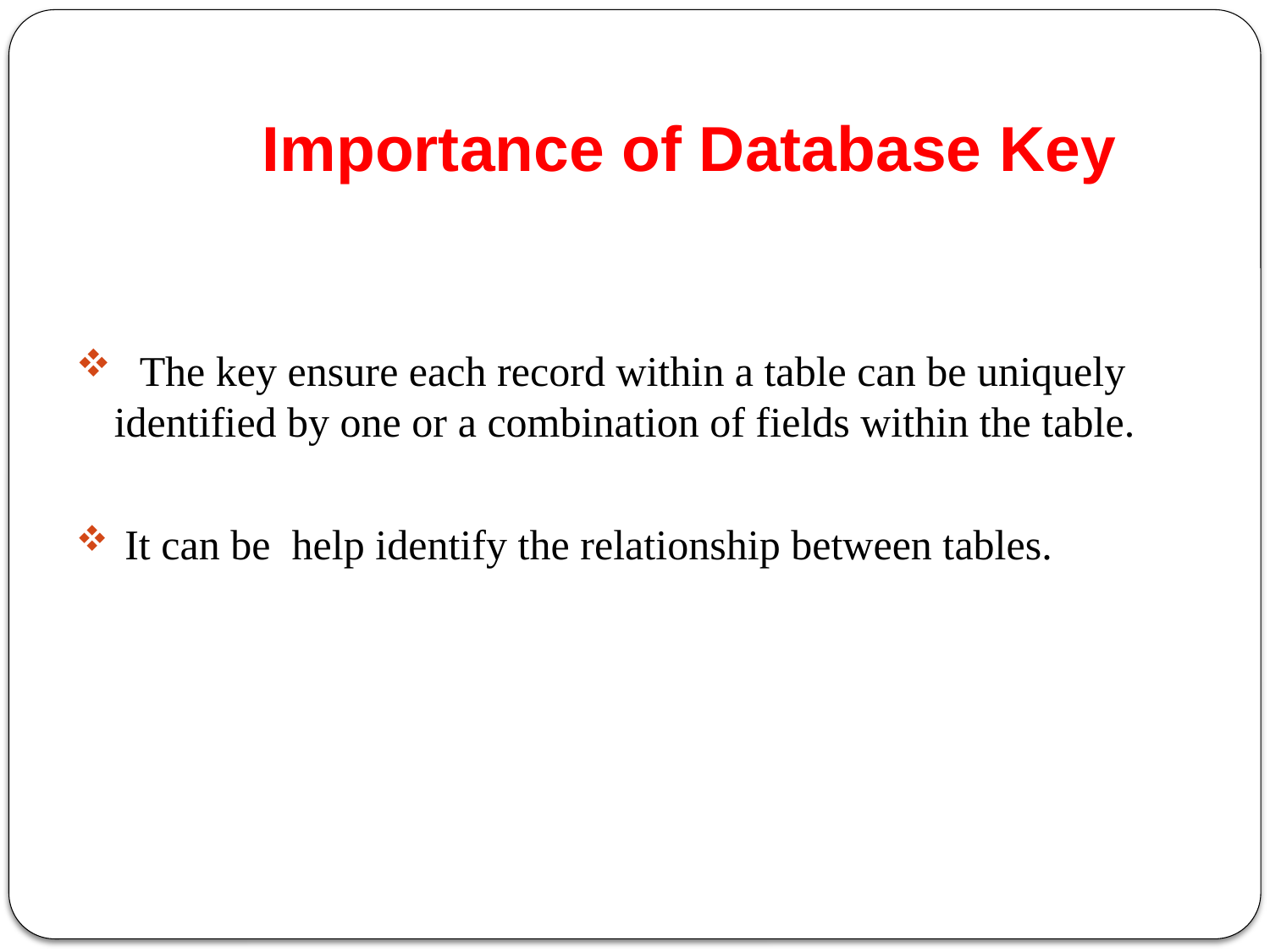

# Importance of Database Key

  The key ensure each record within a table can be uniquely identified by one or a combination of fields within the table.

 It can be  help identify the relationship between tables.